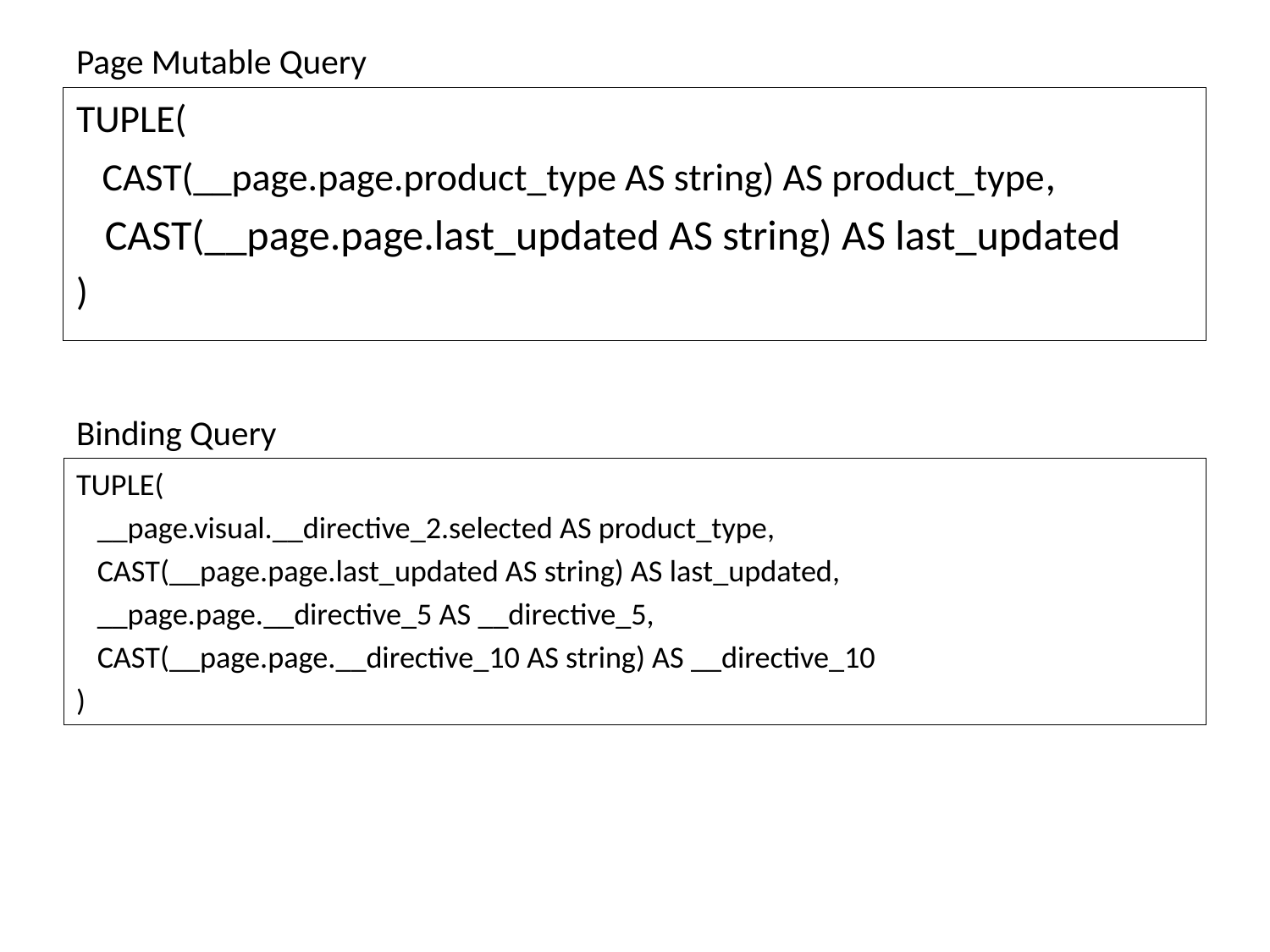

Page Mutable Query
TUPLE(
   CAST(__page.page.product_type AS string) AS product_type,
   CAST(__page.page.last_updated AS string) AS last_updated
)
# Binding Query
TUPLE(
   __page.visual.__directive_2.selected AS product_type,
   CAST(__page.page.last_updated AS string) AS last_updated,
   __page.page.__directive_5 AS __directive_5,
   CAST(__page.page.__directive_10 AS string) AS __directive_10
)